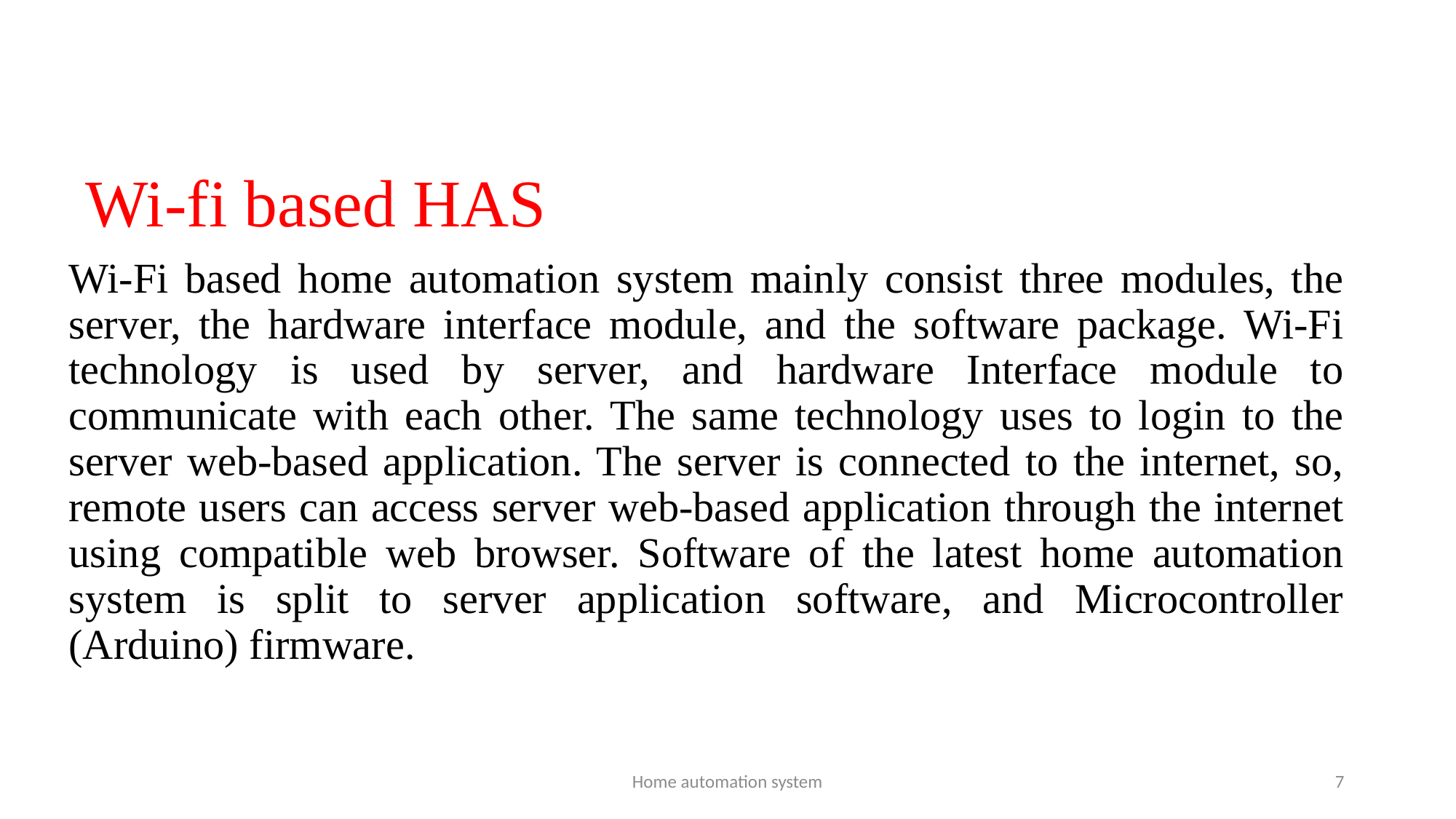

Wi-fi based HAS
Wi-Fi based home automation system mainly consist three modules, the server, the hardware interface module, and the software package. Wi-Fi technology is used by server, and hardware Interface module to communicate with each other. The same technology uses to login to the server web-based application. The server is connected to the internet, so, remote users can access server web-based application through the internet using compatible web browser. Software of the latest home automation system is split to server application software, and Microcontroller (Arduino) firmware.
Home automation system
7